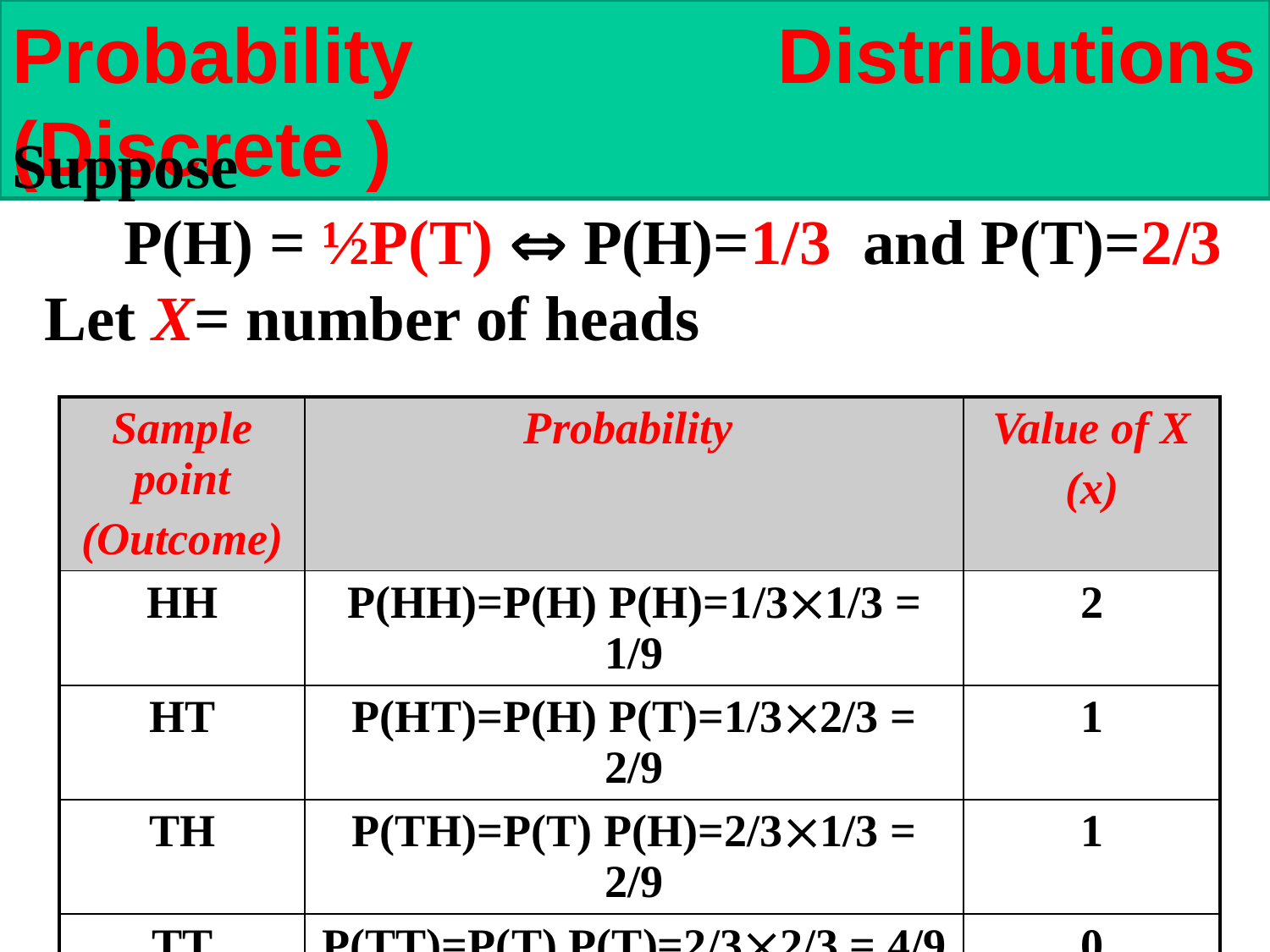

Probability Distributions (Discrete )
Suppose
       P(H) = ½P(T) ⇔ P(H)=1/3  and P(T)=2/3
  Let X= number of heads
| Sample point (Outcome) | Probability | Value of X (x) |
| --- | --- | --- |
| HH | P(HH)=P(H) P(H)=1/3×1/3 = 1/9 | 2 |
| HT | P(HT)=P(H) P(T)=1/3×2/3 = 2/9 | 1 |
| TH | P(TH)=P(T) P(H)=2/3×1/3 = 2/9 | 1 |
| TT | P(TT)=P(T) P(T)=2/3×2/3 = 4/9 | 0 |